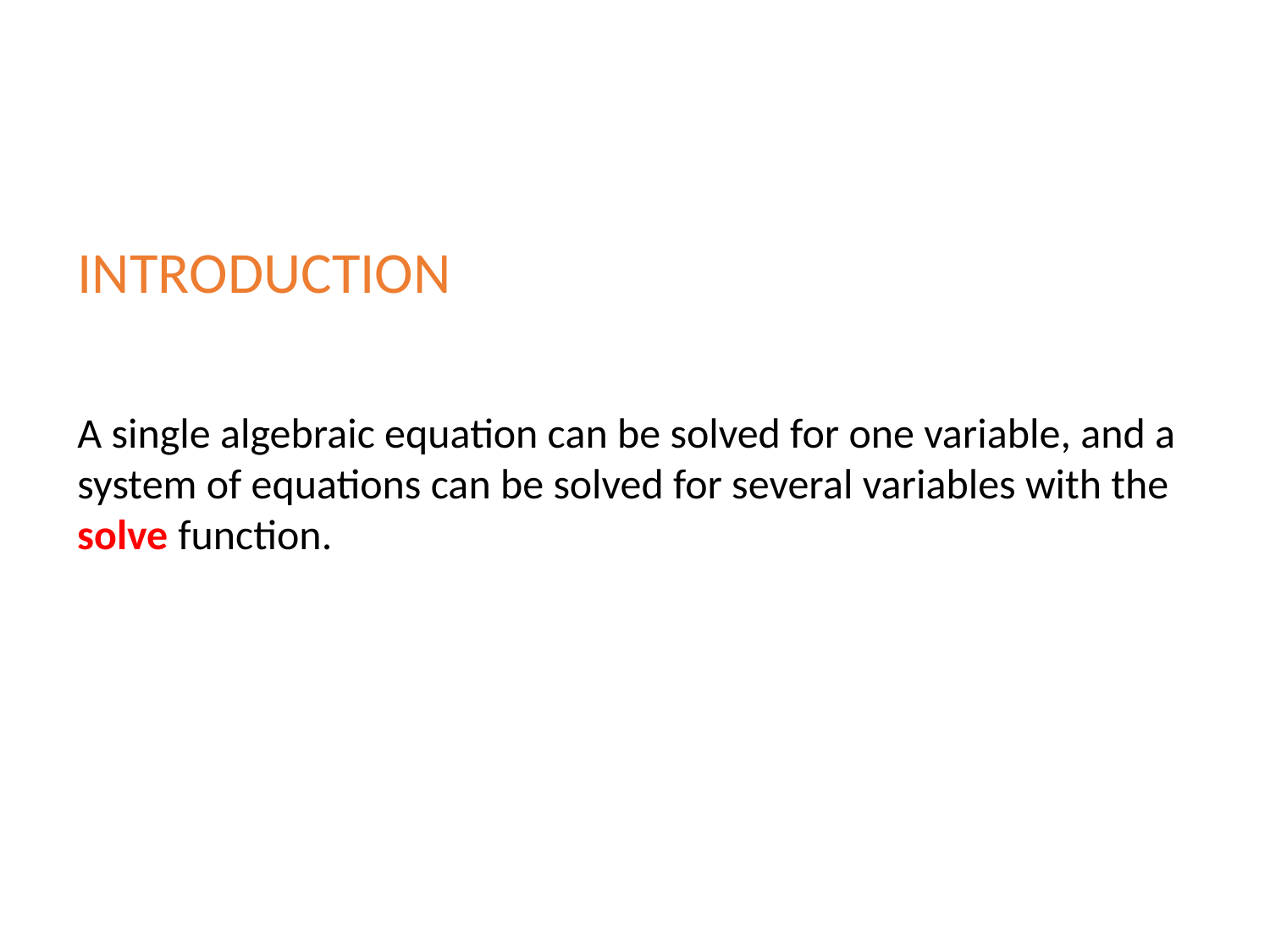

# INTRODUCTION
A single algebraic equation can be solved for one variable, and a system of equations can be solved for several variables with the solve function.